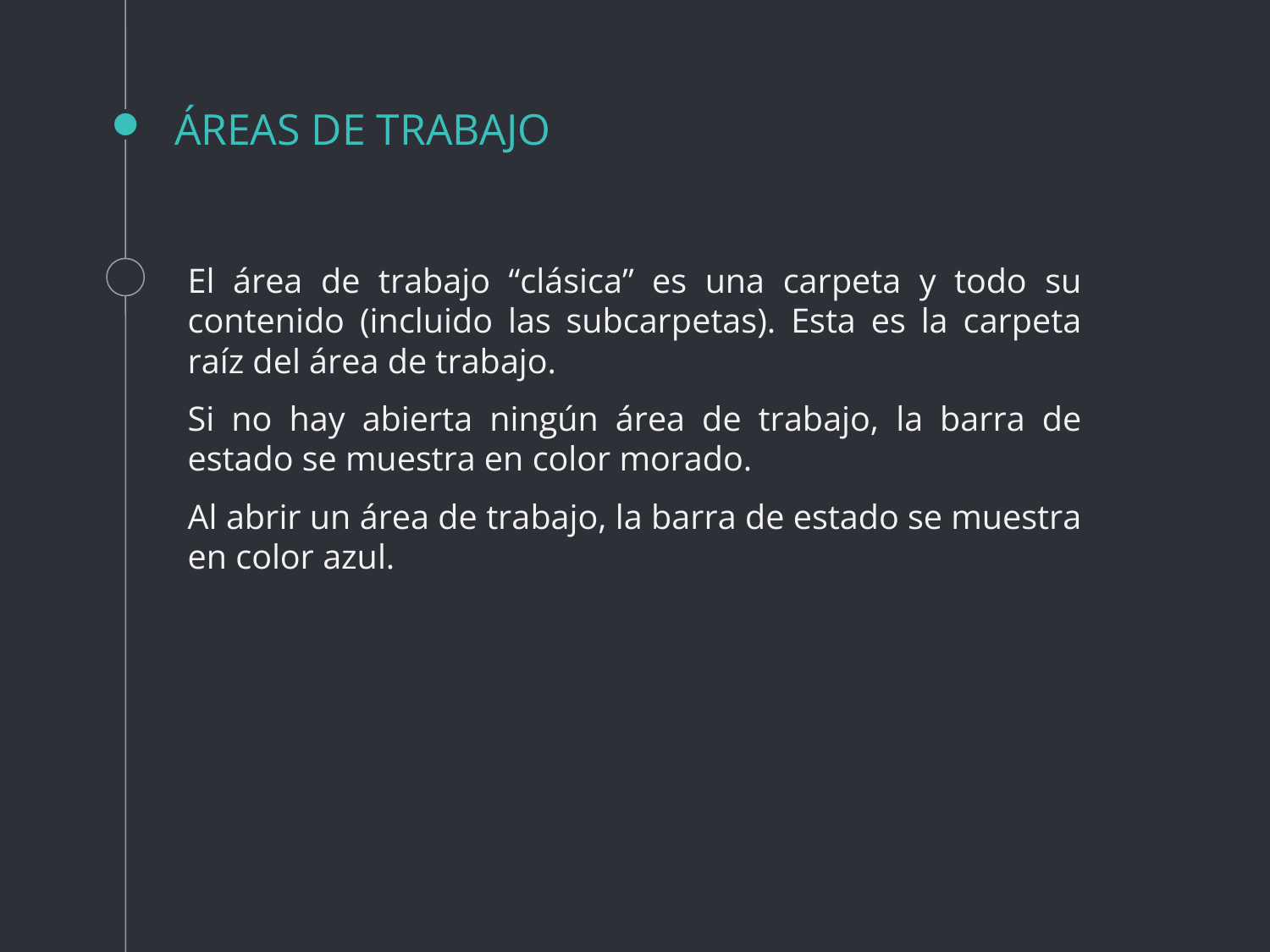

ÁREAS DE TRABAJO
El área de trabajo “clásica” es una carpeta y todo su contenido (incluido las subcarpetas). Esta es la carpeta raíz del área de trabajo.
Si no hay abierta ningún área de trabajo, la barra de estado se muestra en color morado.
Al abrir un área de trabajo, la barra de estado se muestra en color azul.